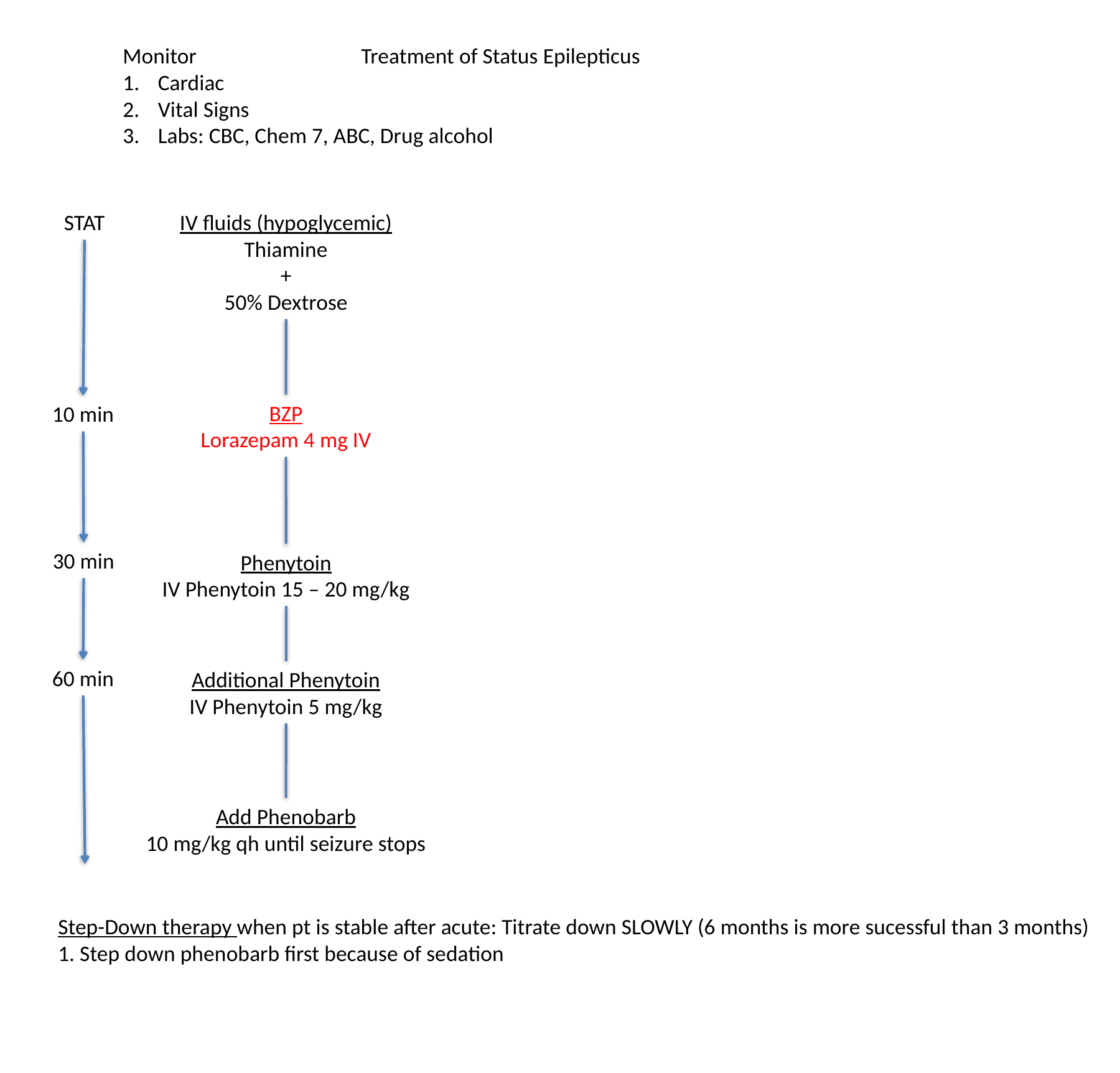

Monitor
Cardiac
Vital Signs
Labs: CBC, Chem 7, ABC, Drug alcohol
Treatment of Status Epilepticus
STAT
IV fluids (hypoglycemic)
Thiamine
+
50% Dextrose
BZP
Lorazepam 4 mg IV
10 min
30 min
Phenytoin
IV Phenytoin 15 – 20 mg/kg
60 min
Additional Phenytoin
IV Phenytoin 5 mg/kg
Add Phenobarb
10 mg/kg qh until seizure stops
Step-Down therapy when pt is stable after acute: Titrate down SLOWLY (6 months is more sucessful than 3 months)
1. Step down phenobarb first because of sedation